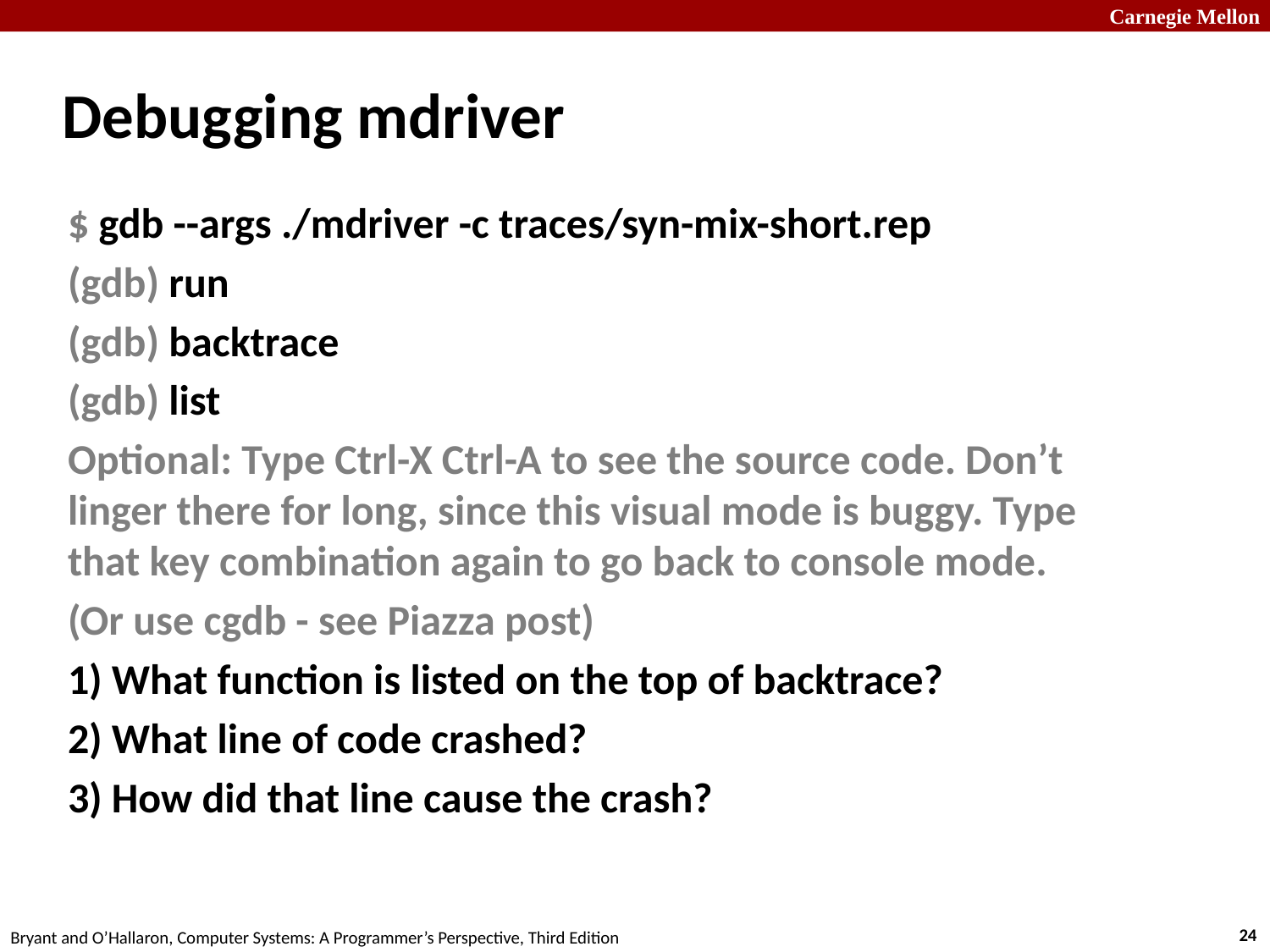

# Debugging mdriver
$ gdb --args ./mdriver -c traces/syn-mix-short.rep
(gdb) run
(gdb) backtrace
(gdb) list
Optional: Type Ctrl-X Ctrl-A to see the source code. Don’t linger there for long, since this visual mode is buggy. Type that key combination again to go back to console mode.
(Or use cgdb - see Piazza post)
1) What function is listed on the top of backtrace?
2) What line of code crashed?
3) How did that line cause the crash?